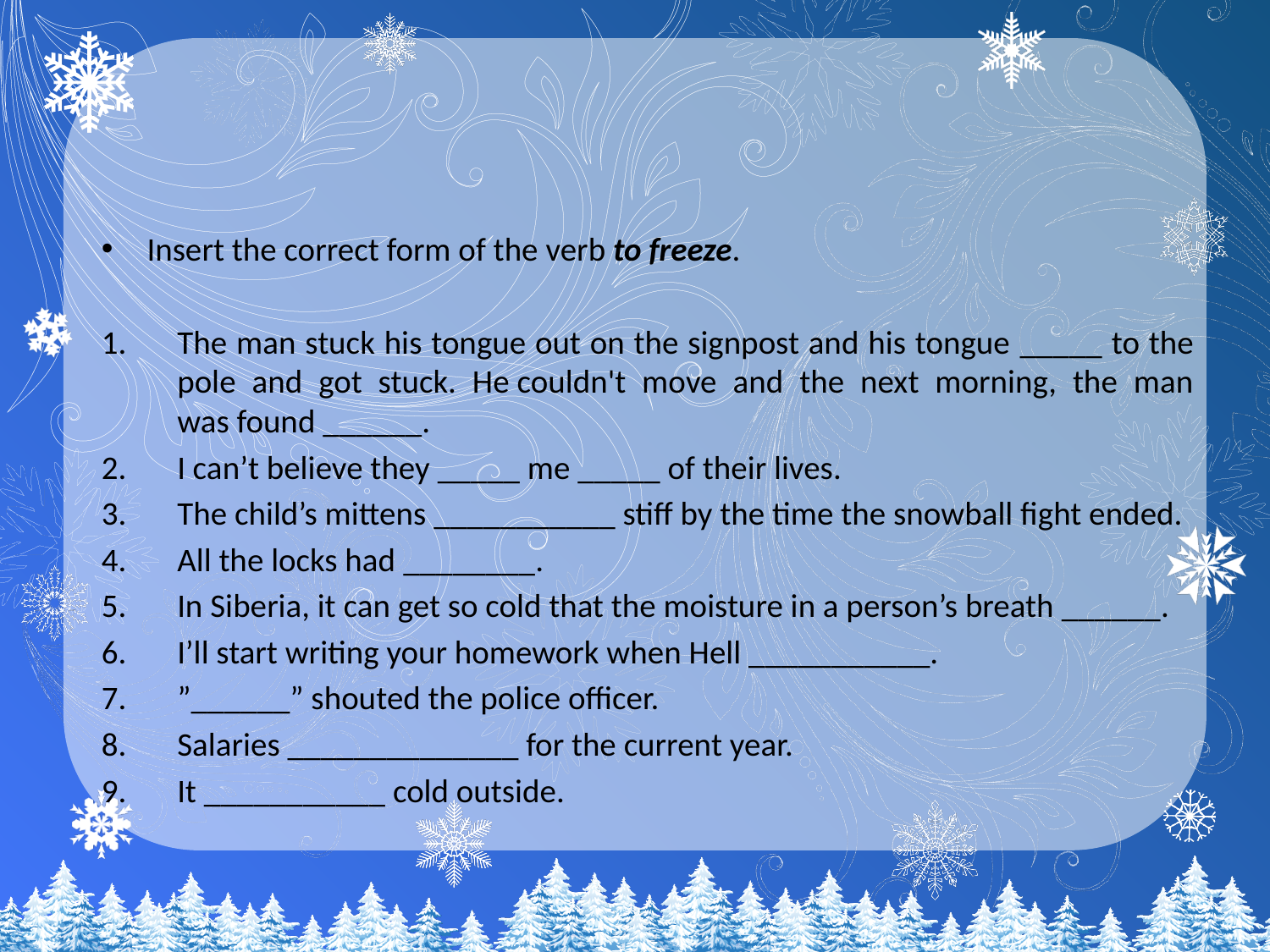

#
Insert the correct form of the verb to freeze.

The man stuck his tongue out on the signpost and his tongue _____ to the pole and got stuck. He couldn't move and the next morning, the man was found ______.
I can’t believe they _____ me _____ of their lives.
The child’s mittens ___________ stiff by the time the snowball fight ended.
All the locks had ________.
In Siberia, it can get so cold that the moisture in a person’s breath ______.
I’ll start writing your homework when Hell ___________.
”______” shouted the police officer.
Salaries ______________ for the current year.
It ___________ cold outside.